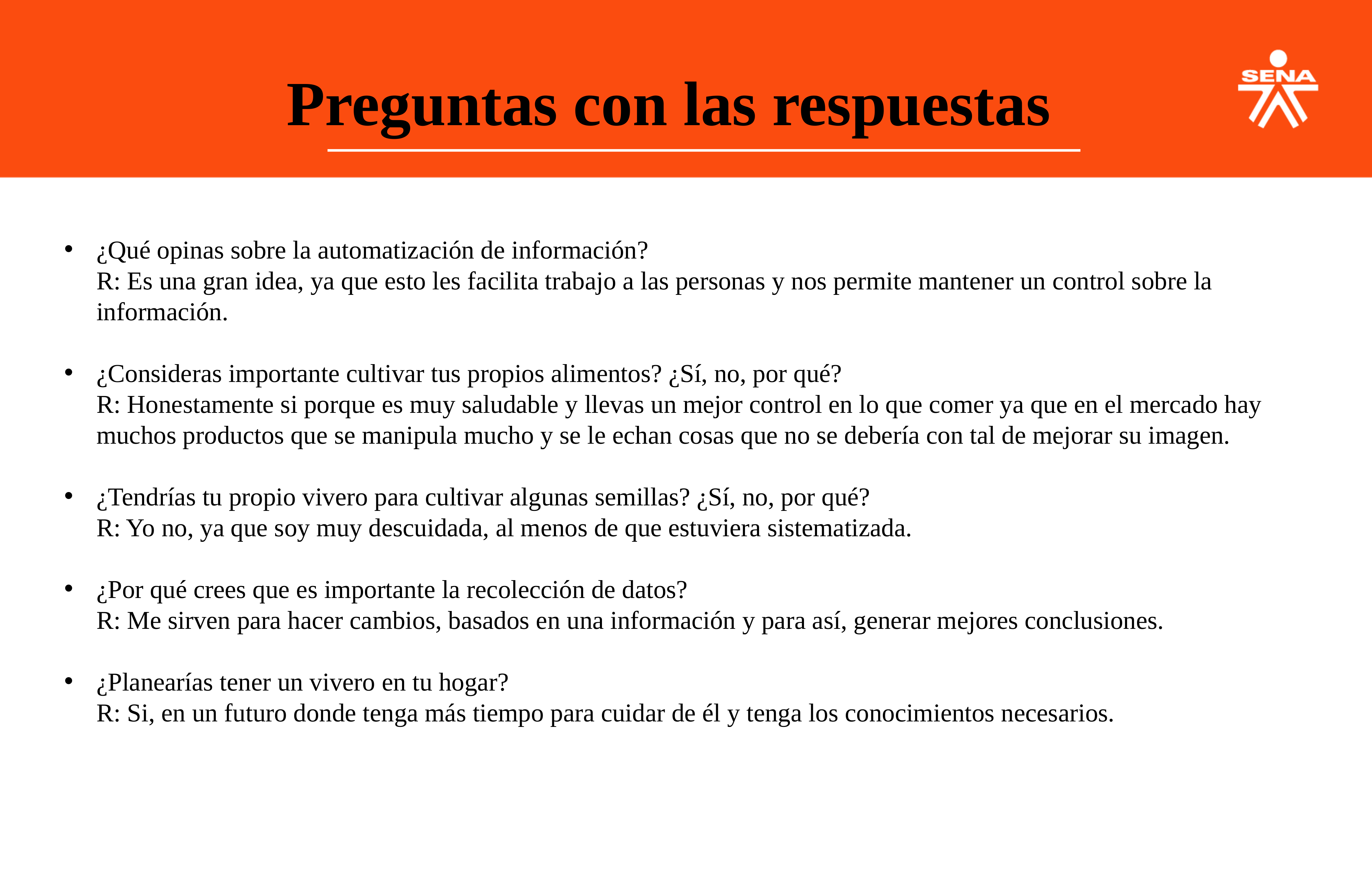

Preguntas con las respuestas

¿Qué opinas sobre la automatización de información?
R: Es una gran idea, ya que esto les facilita trabajo a las personas y nos permite mantener un control sobre la información.

¿Consideras importante cultivar tus propios alimentos? ¿Sí, no, por qué?
R: Honestamente si porque es muy saludable y llevas un mejor control en lo que comer ya que en el mercado hay muchos productos que se manipula mucho y se le echan cosas que no se debería con tal de mejorar su imagen.

¿Tendrías tu propio vivero para cultivar algunas semillas? ¿Sí, no, por qué?
R: Yo no, ya que soy muy descuidada, al menos de que estuviera sistematizada.

¿Por qué crees que es importante la recolección de datos?
R: Me sirven para hacer cambios, basados en una información y para así, generar mejores conclusiones.

¿Planearías tener un vivero en tu hogar?
     R: Si, en un futuro donde tenga más tiempo para cuidar de él y tenga los conocimientos necesarios.